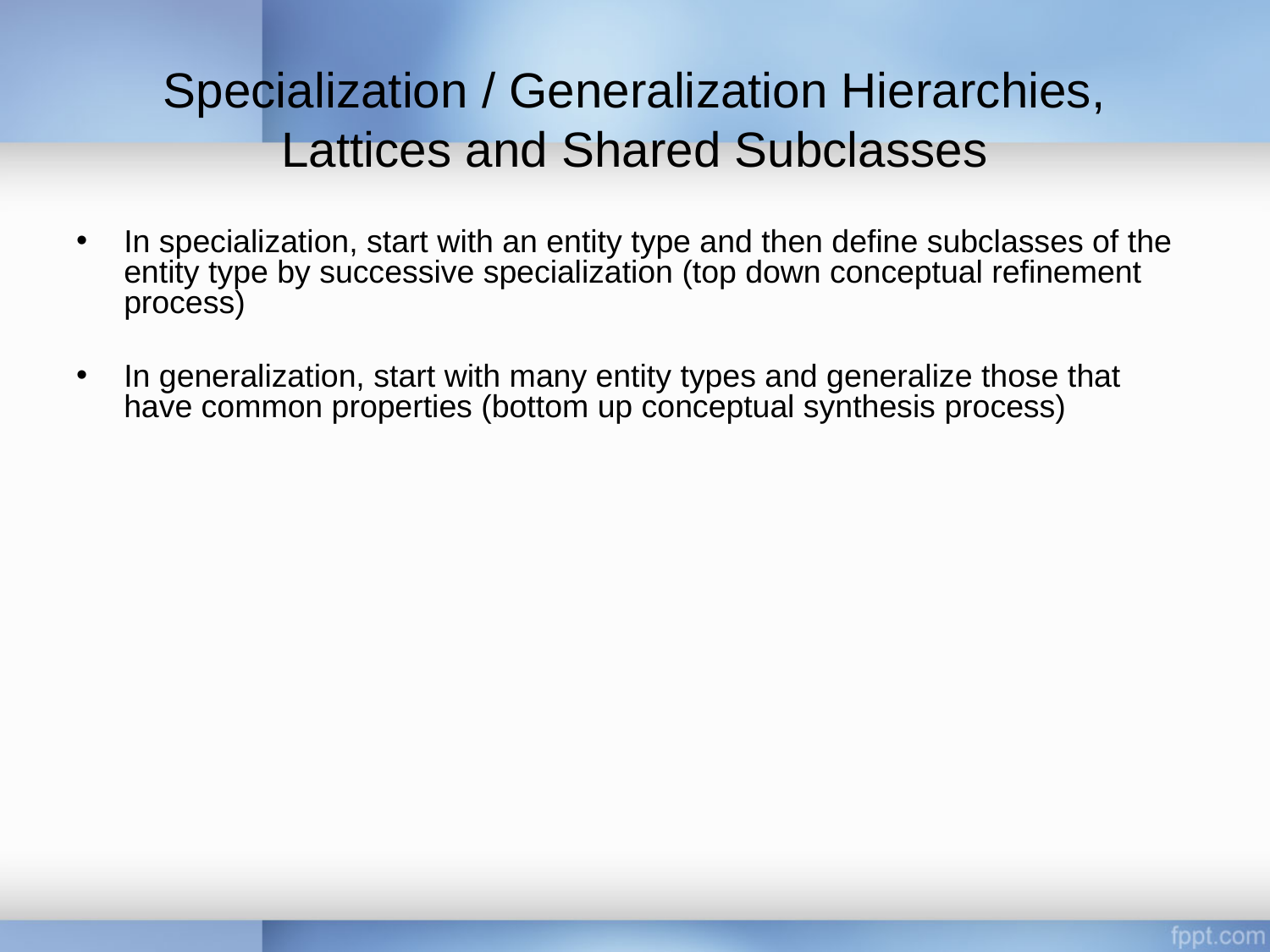

# Specialization / Generalization Hierarchies, Lattices and Shared Subclasses
In specialization, start with an entity type and then define subclasses of the entity type by successive specialization (top down conceptual refinement process)

In generalization, start with many entity types and generalize those that have common properties (bottom up conceptual synthesis process)